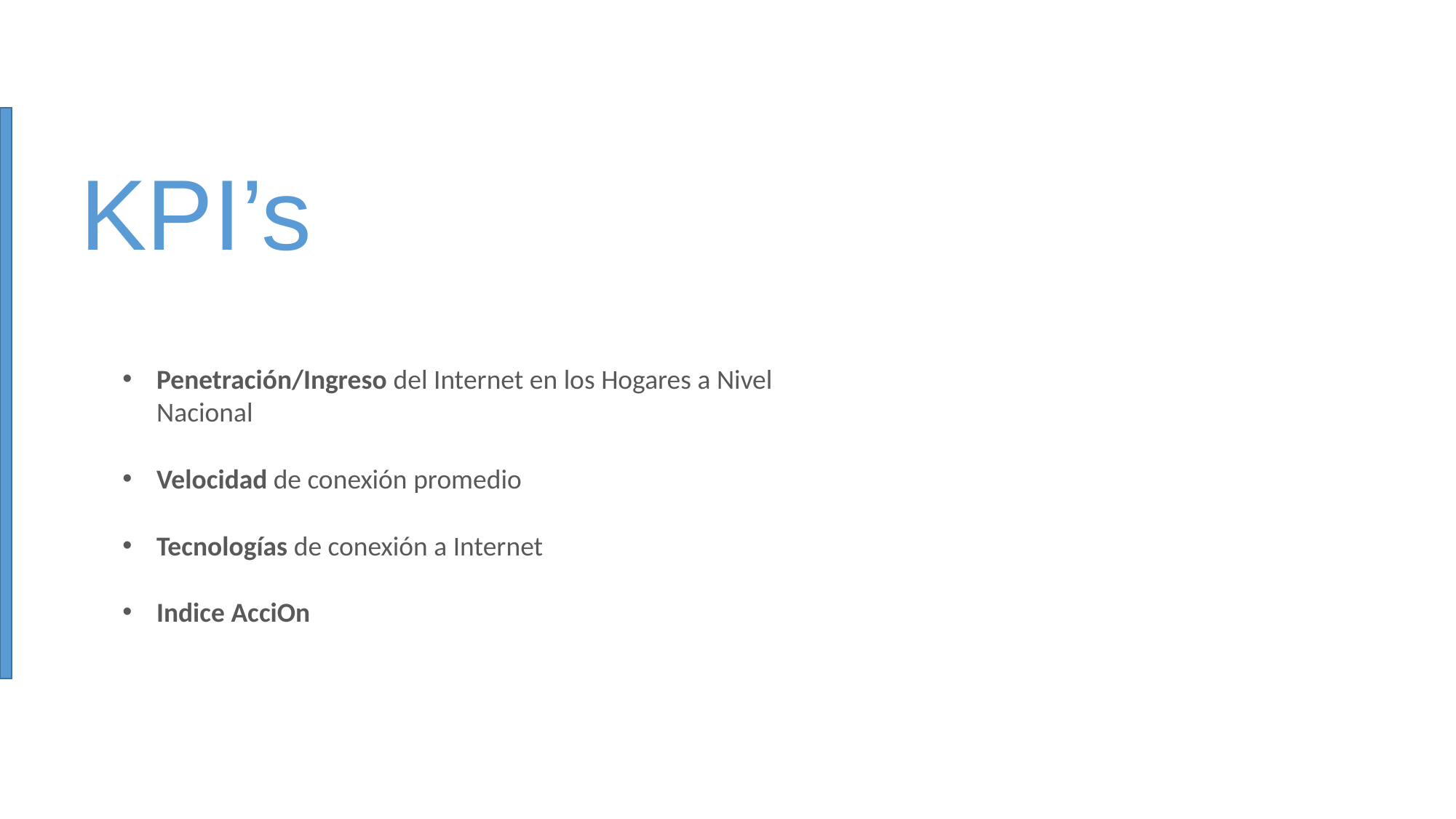

KPI’s
Penetración/Ingreso del Internet en los Hogares a Nivel Nacional
Velocidad de conexión promedio
Tecnologías de conexión a Internet
Indice AcciOn